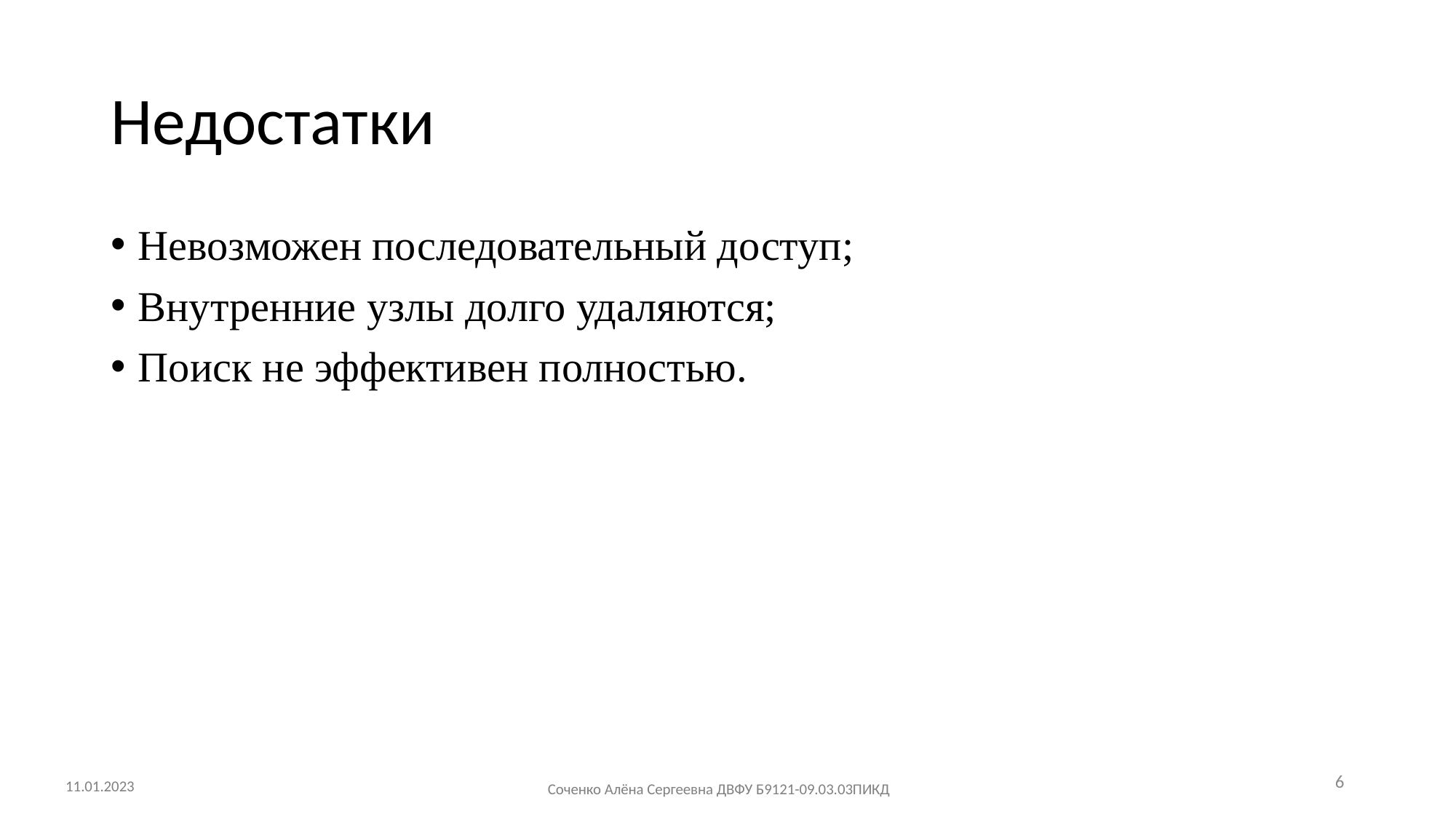

# Недостатки
Невозможен последовательный доступ;
Внутренние узлы долго удаляются;
Поиск не эффективен полностью.
6
11.01.2023
Соченко Алёна Сергеевна ДВФУ Б9121-09.03.03ПИКД